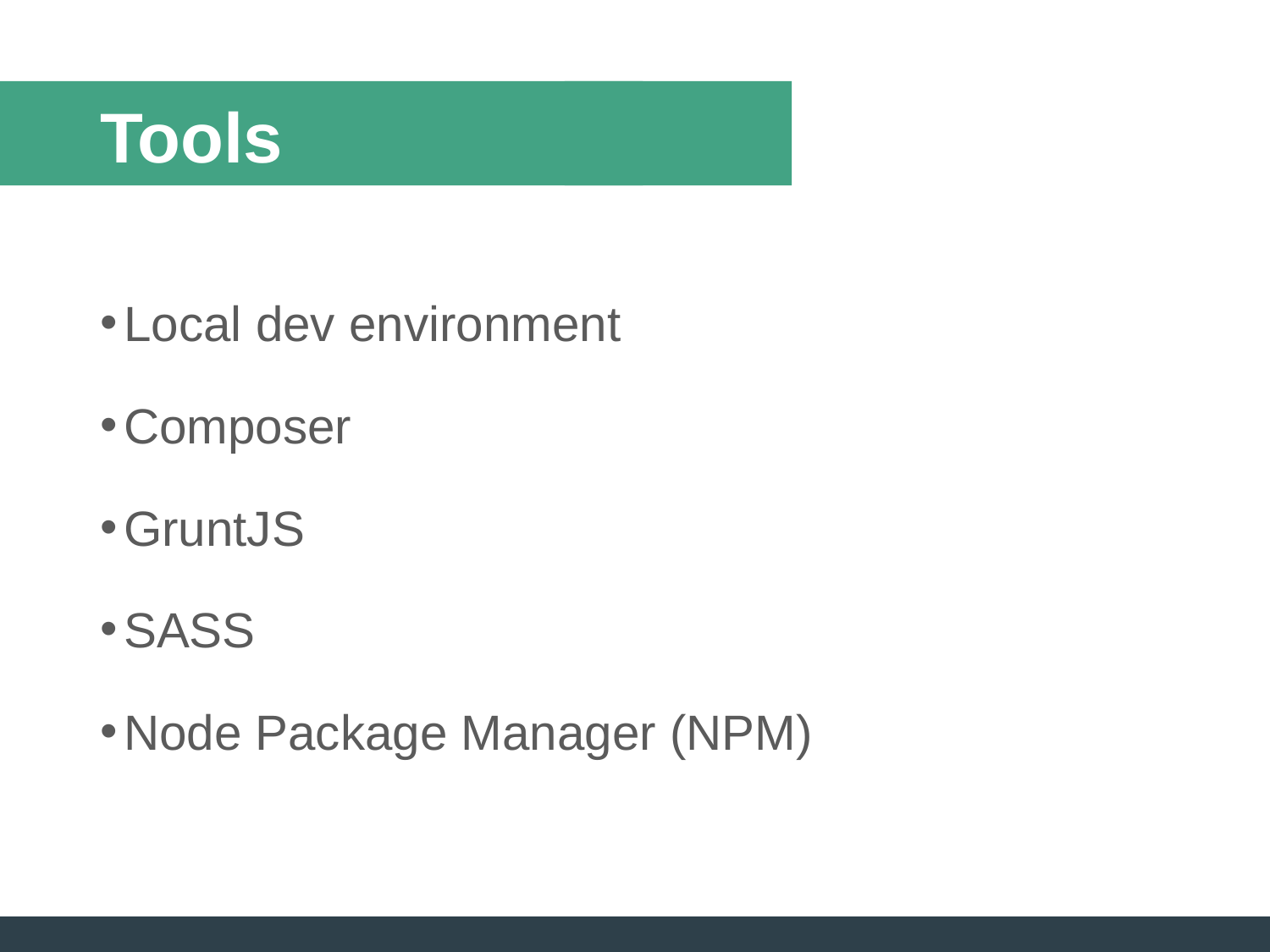

# Tools

Local dev environment
Composer
GruntJS
SASS
Node Package Manager (NPM)